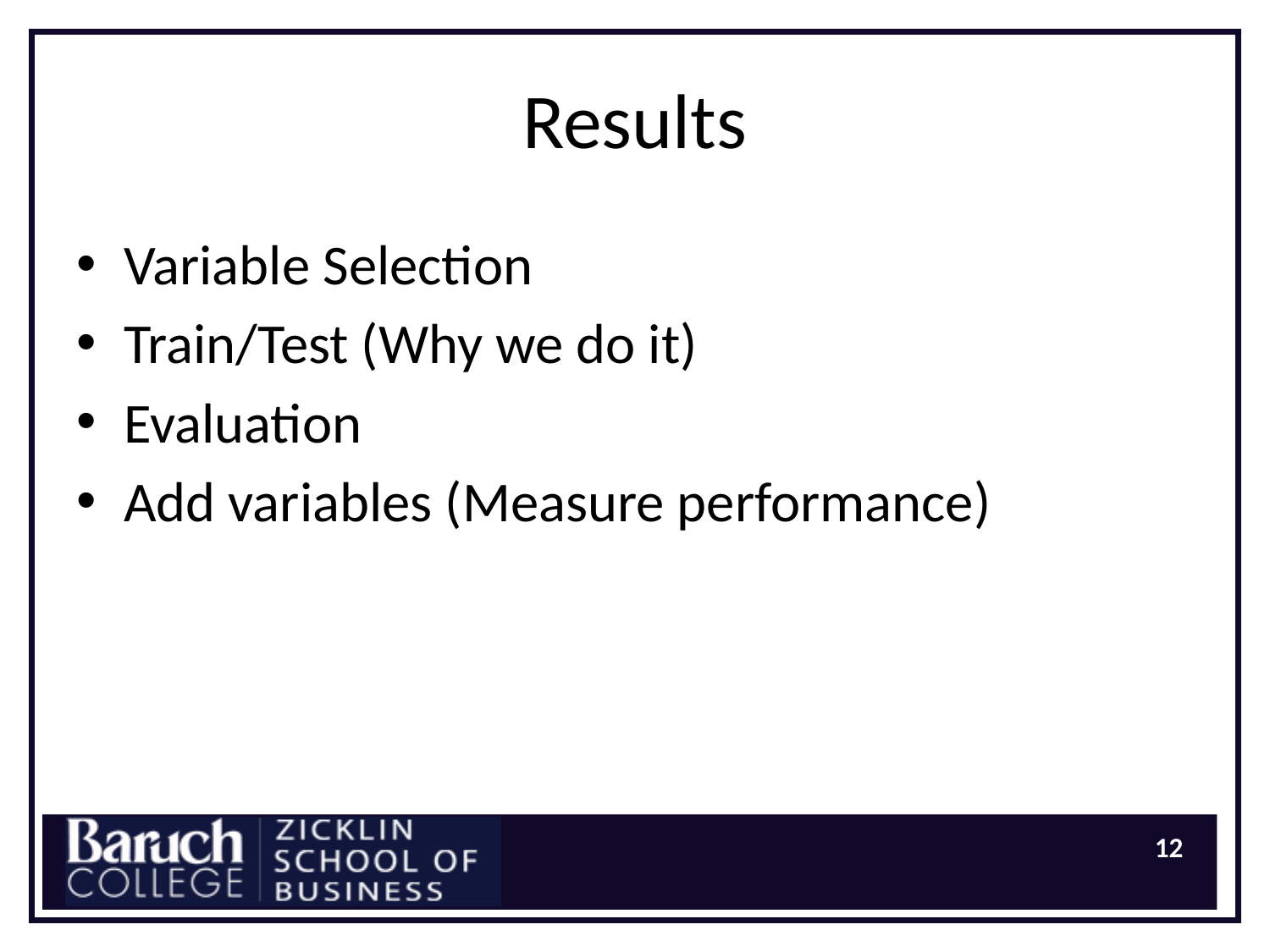

# Results
Variable Selection
Train/Test (Why we do it)
Evaluation
Add variables (Measure performance)
12